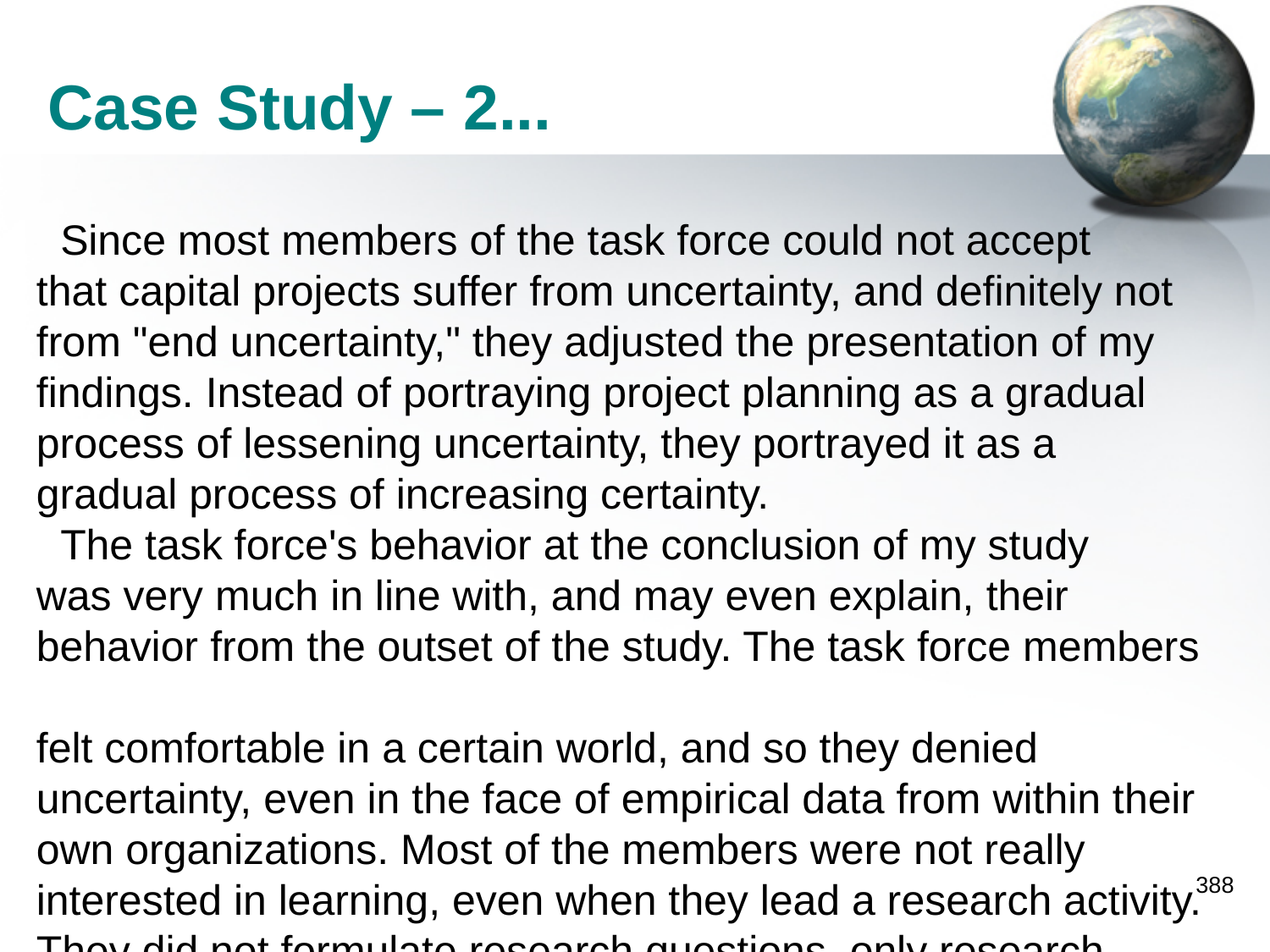

Case Study – 2...
  	Since most members of the task force could not accept
  that capital projects suffer from uncertainty, and definitely not
  from "end uncertainty," they adjusted the presentation of my
  findings. Instead of portraying project planning as a gradual
  process of lessening uncertainty, they portrayed it as a
  gradual process of increasing certainty.
	The task force's behavior at the conclusion of my study
  was very much in line with, and may even explain, their
  behavior from the outset of the study. The task force members
  felt comfortable in a certain world, and so they denied
  uncertainty, even in the face of empirical data from within their
  own organizations. Most of the members were not really
  interested in learning, even when they lead a research activity.
  They did not formulate research questions, only research

388